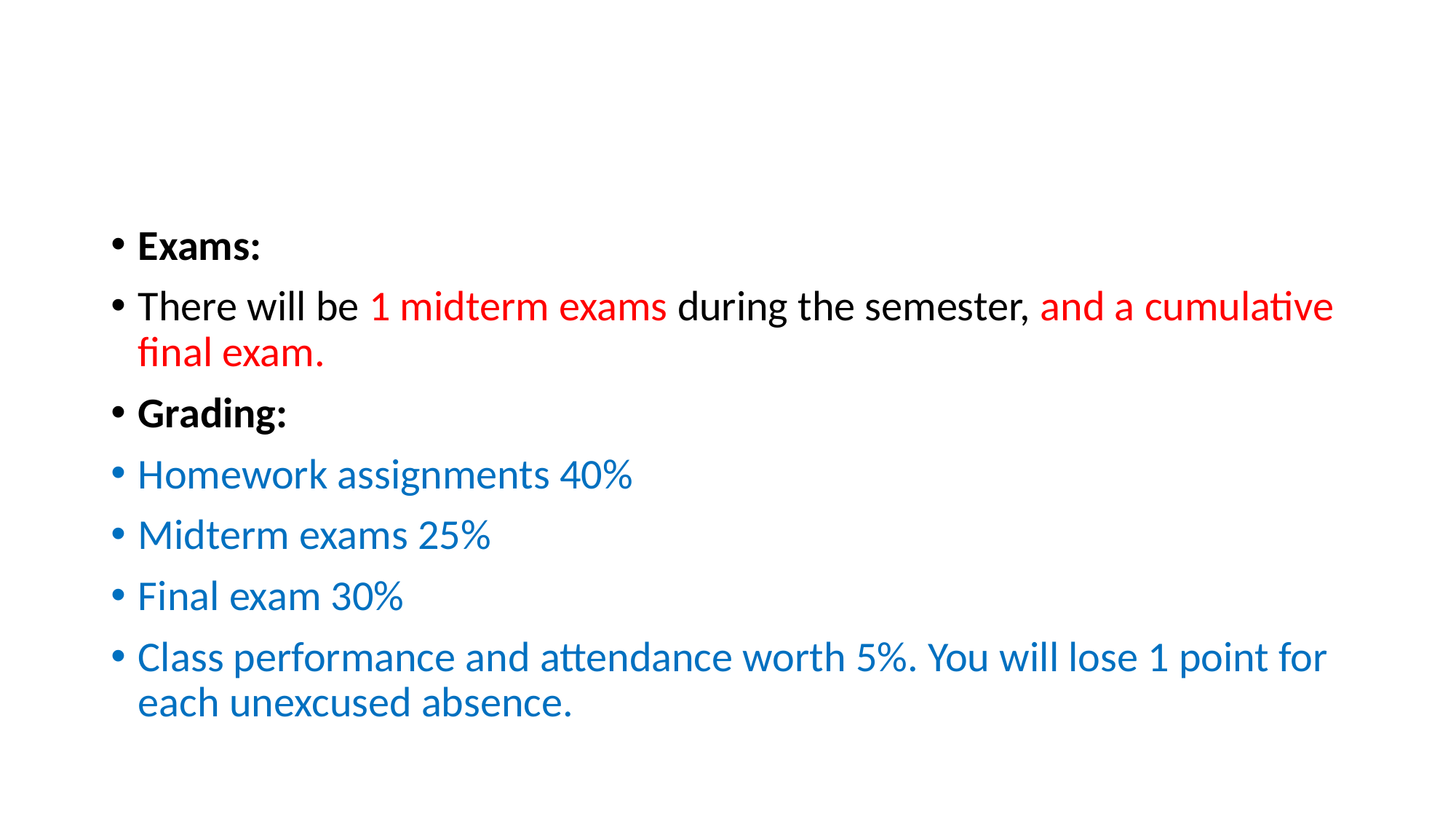

#
Exams:
There will be 1 midterm exams during the semester, and a cumulative final exam.
Grading:
Homework assignments 40%
Midterm exams 25%
Final exam 30%
Class performance and attendance worth 5%. You will lose 1 point for each unexcused absence.